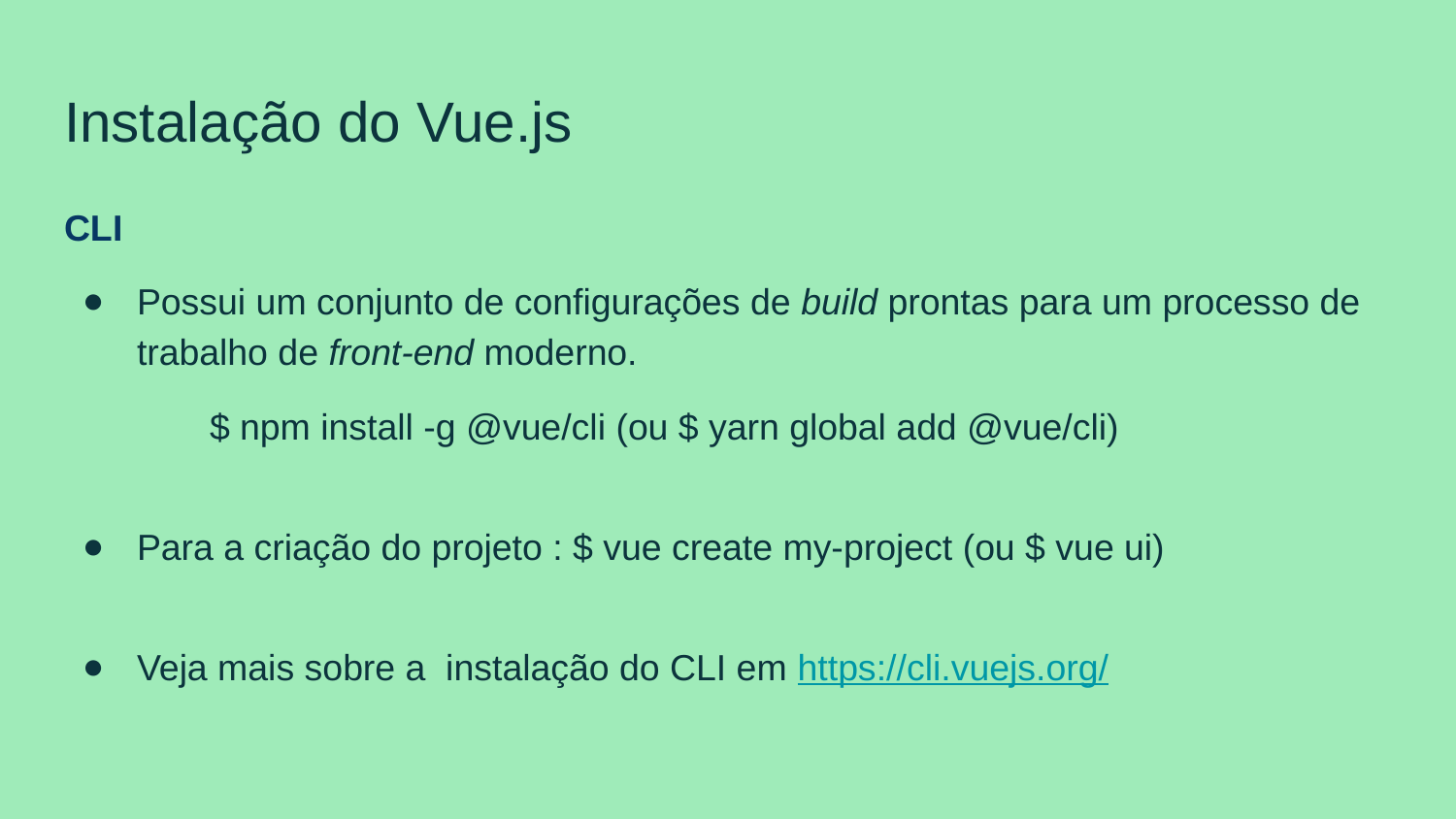

# Instalação do Vue.js
CLI
Possui um conjunto de configurações de build prontas para um processo de trabalho de front-end moderno.
$ npm install -g @vue/cli (ou $ yarn global add @vue/cli)

Para a criação do projeto : $ vue create my-project (ou $ vue ui)

Veja mais sobre a  instalação do CLI em https://cli.vuejs.org/